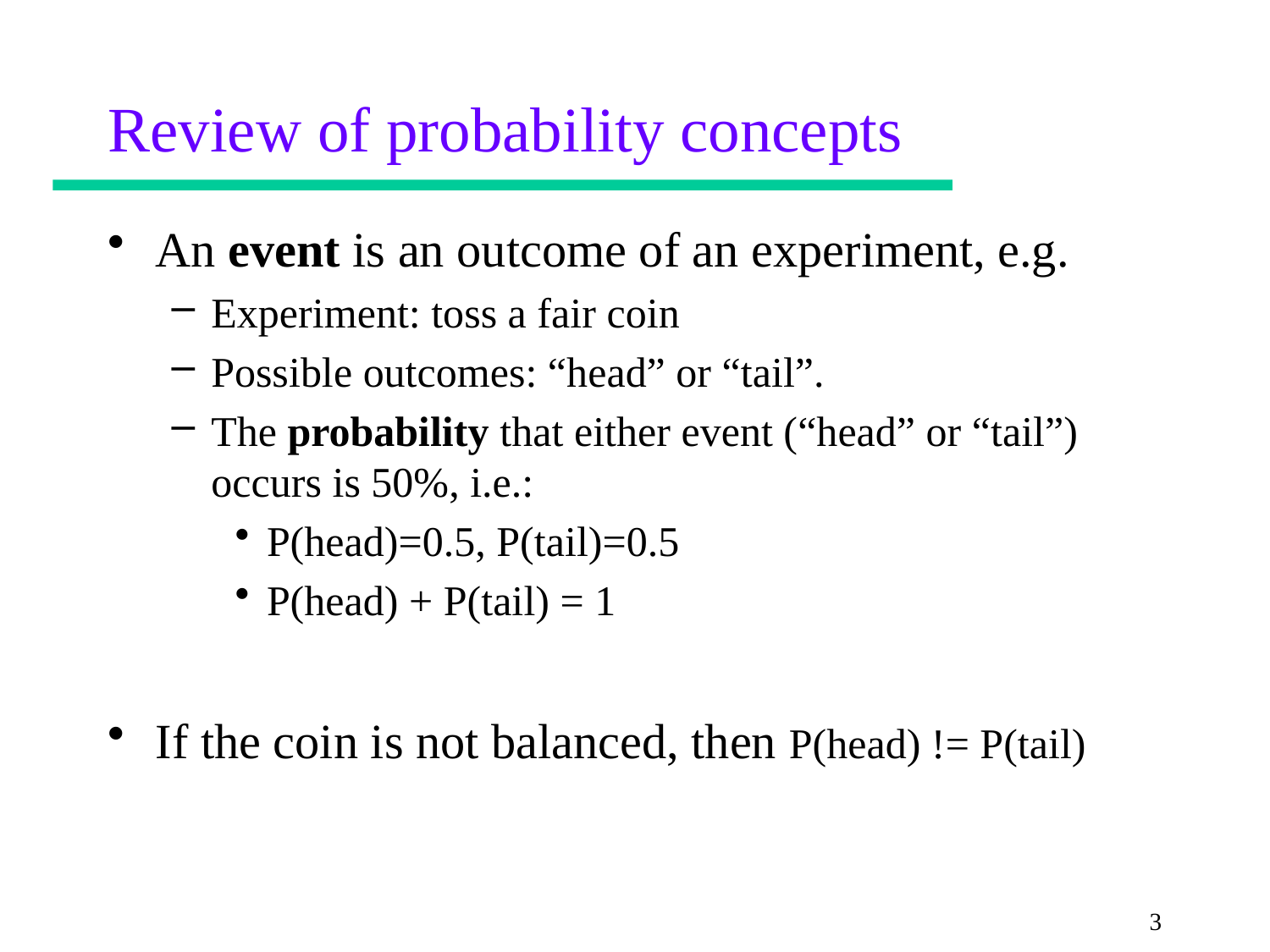

# Review of probability concepts
An event is an outcome of an experiment, e.g.
Experiment: toss a fair coin
Possible outcomes: “head” or “tail”.
The probability that either event (“head” or “tail”) occurs is 50%, i.e.:
P(head)=0.5, P(tail)=0.5
P(head) + P(tail) = 1

If the coin is not balanced, then P(head) != P(tail)
3